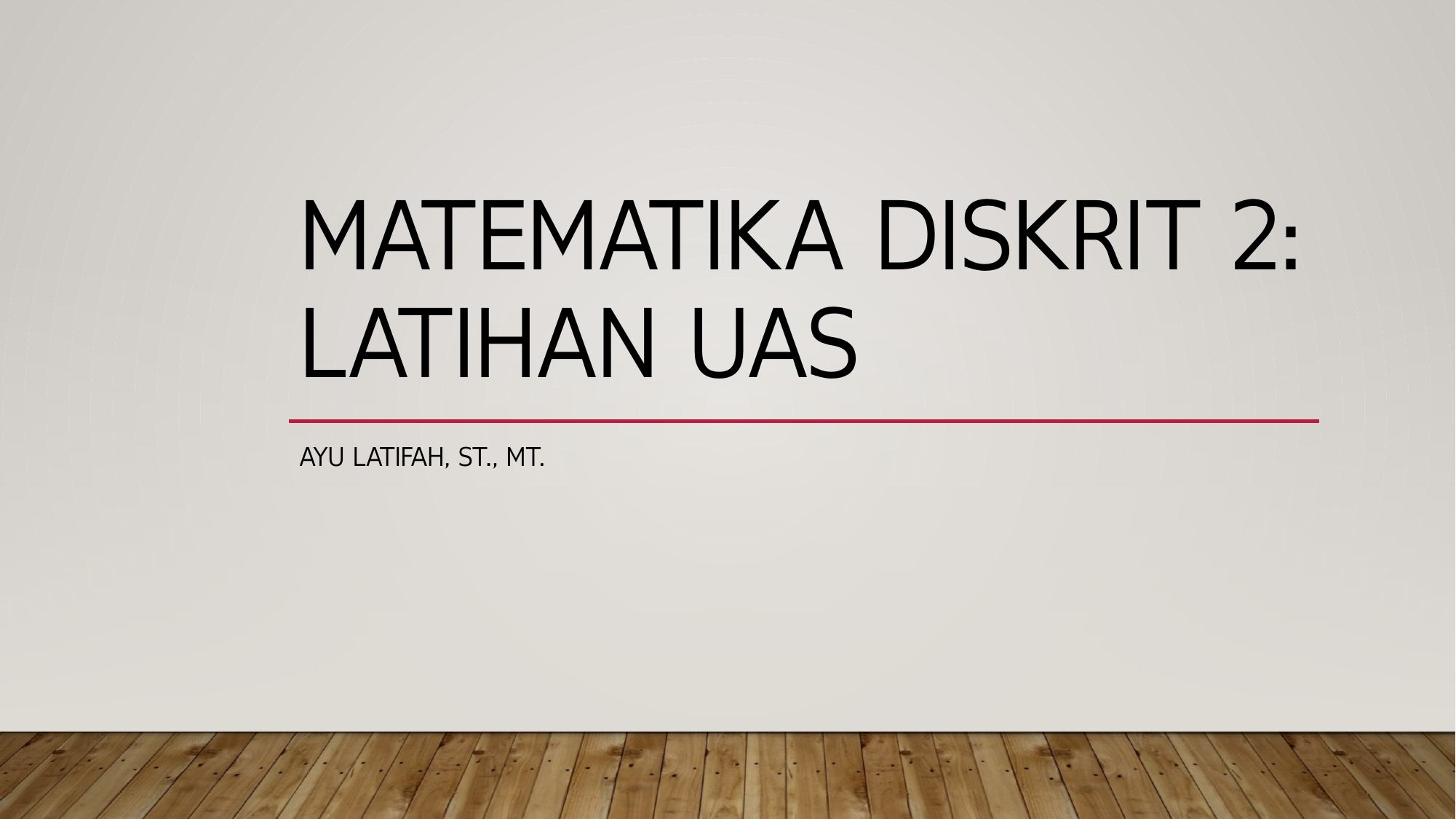

# matematika diskrit 2: LATIHAN UAS
Ayu Latifah, ST., MT.